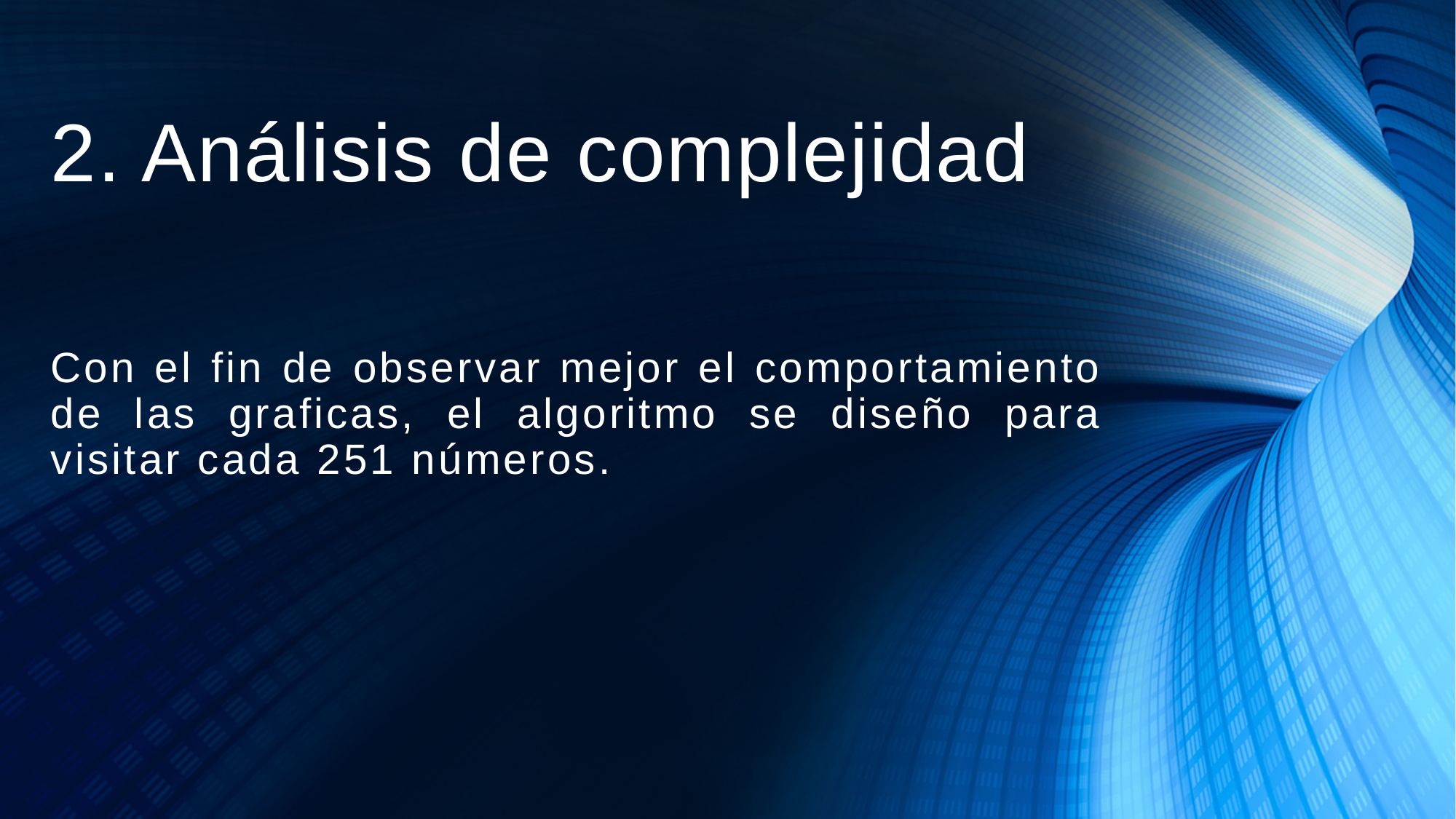

# 2. Análisis de complejidad
Con el fin de observar mejor el comportamiento de las graficas, el algoritmo se diseño para visitar cada 251 números.